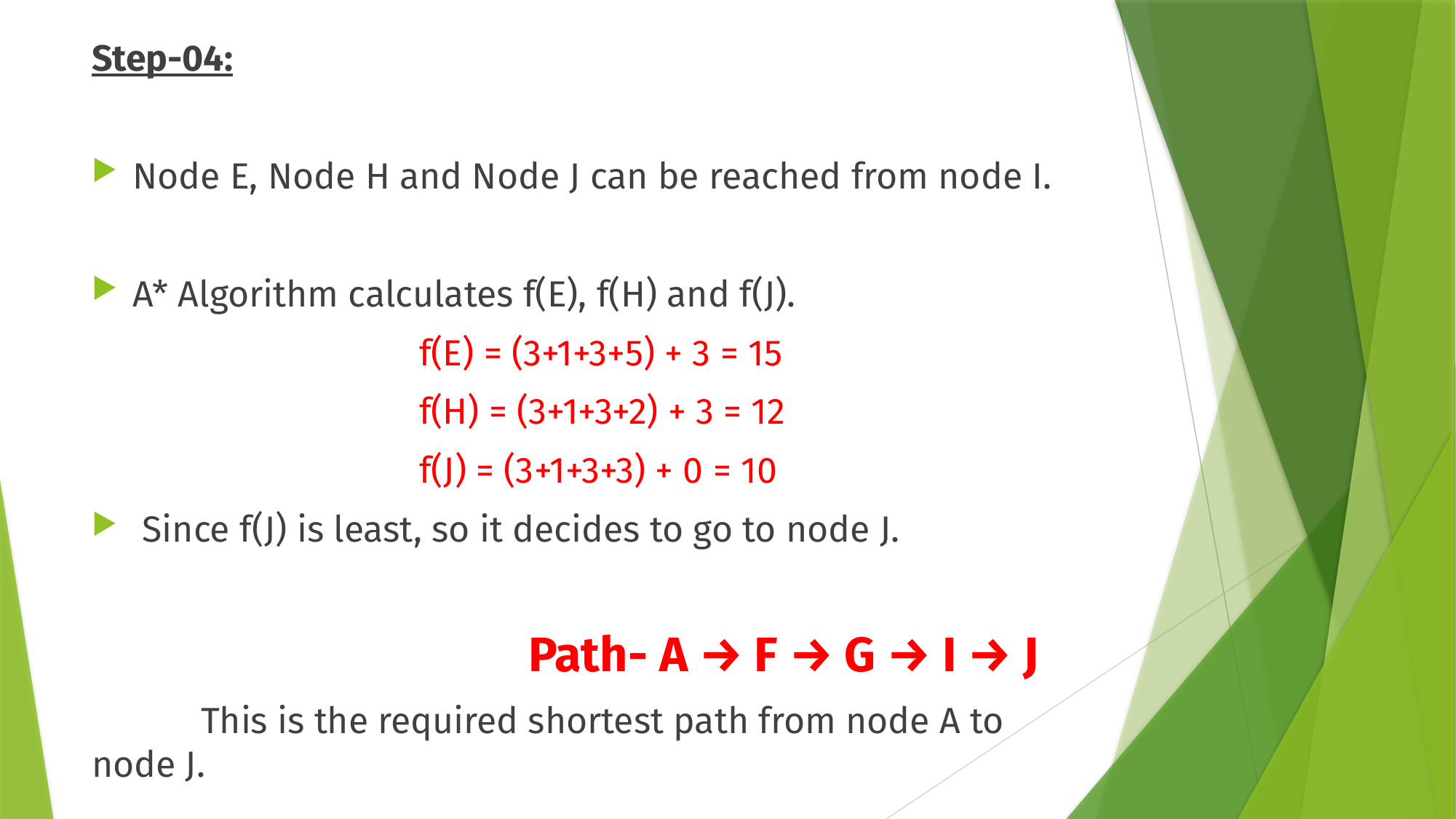

Step-04:

Node E, Node H and Node J can be reached from node I.

A* Algorithm calculates f(E), f(H) and f(J).
			f(E) = (3+1+3+5) + 3 = 15
			f(H) = (3+1+3+2) + 3 = 12
			f(J) = (3+1+3+3) + 0 = 10
 Since f(J) is least, so it decides to go to node J.

				Path- A → F → G → I → J
	This is the required shortest path from node A to node J.